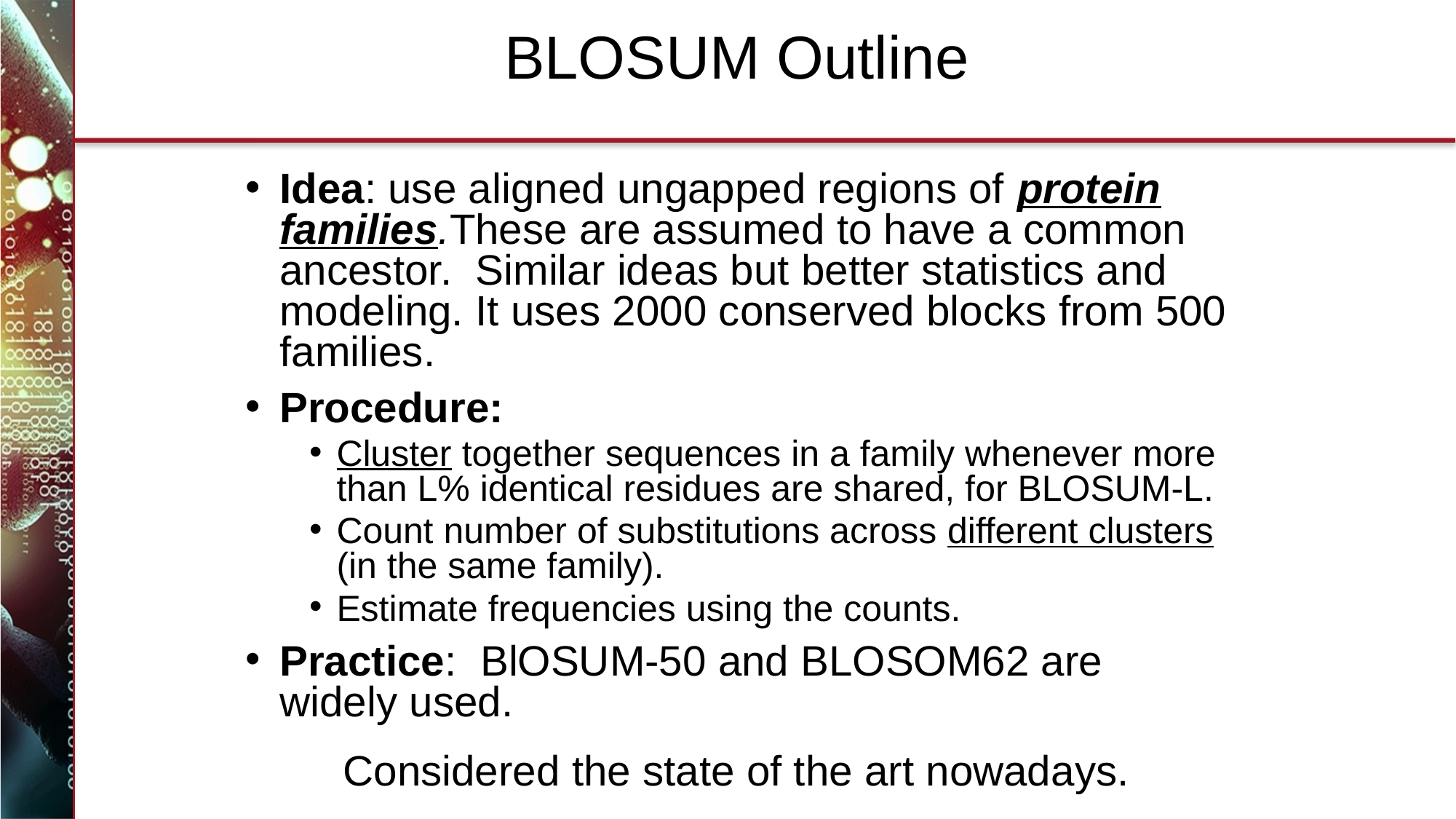

# BLOSUM Outline
Idea: use aligned ungapped regions of protein families.These are assumed to have a common ancestor.  Similar ideas but better statistics and modeling. It uses 2000 conserved blocks from 500 families.
Procedure:
Cluster together sequences in a family whenever more than L% identical residues are shared, for BLOSUM-L.
Count number of substitutions across different clusters (in the same family).
Estimate frequencies using the counts.
Practice:  BlOSUM-50 and BLOSOM62 are widely used.
Considered the state of the art nowadays.